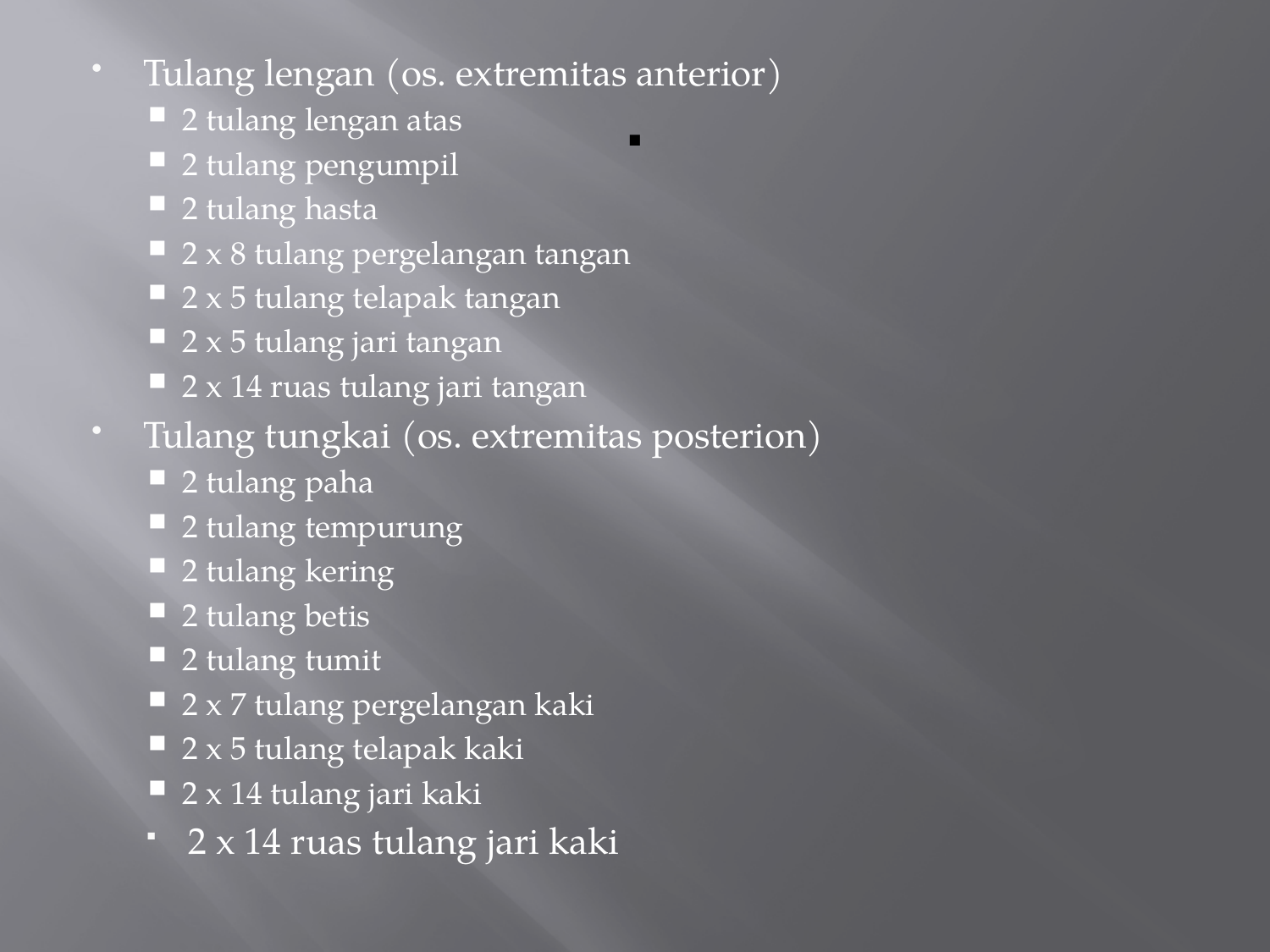

# .
Tulang lengan (os. extremitas anterior)
2 tulang lengan atas
2 tulang pengumpil
2 tulang hasta
2 x 8 tulang pergelangan tangan
2 x 5 tulang telapak tangan
2 x 5 tulang jari tangan
2 x 14 ruas tulang jari tangan
Tulang tungkai (os. extremitas posterion)
2 tulang paha
2 tulang tempurung
2 tulang kering
2 tulang betis
2 tulang tumit
2 x 7 tulang pergelangan kaki
2 x 5 tulang telapak kaki
2 x 14 tulang jari kaki
2 x 14 ruas tulang jari kaki